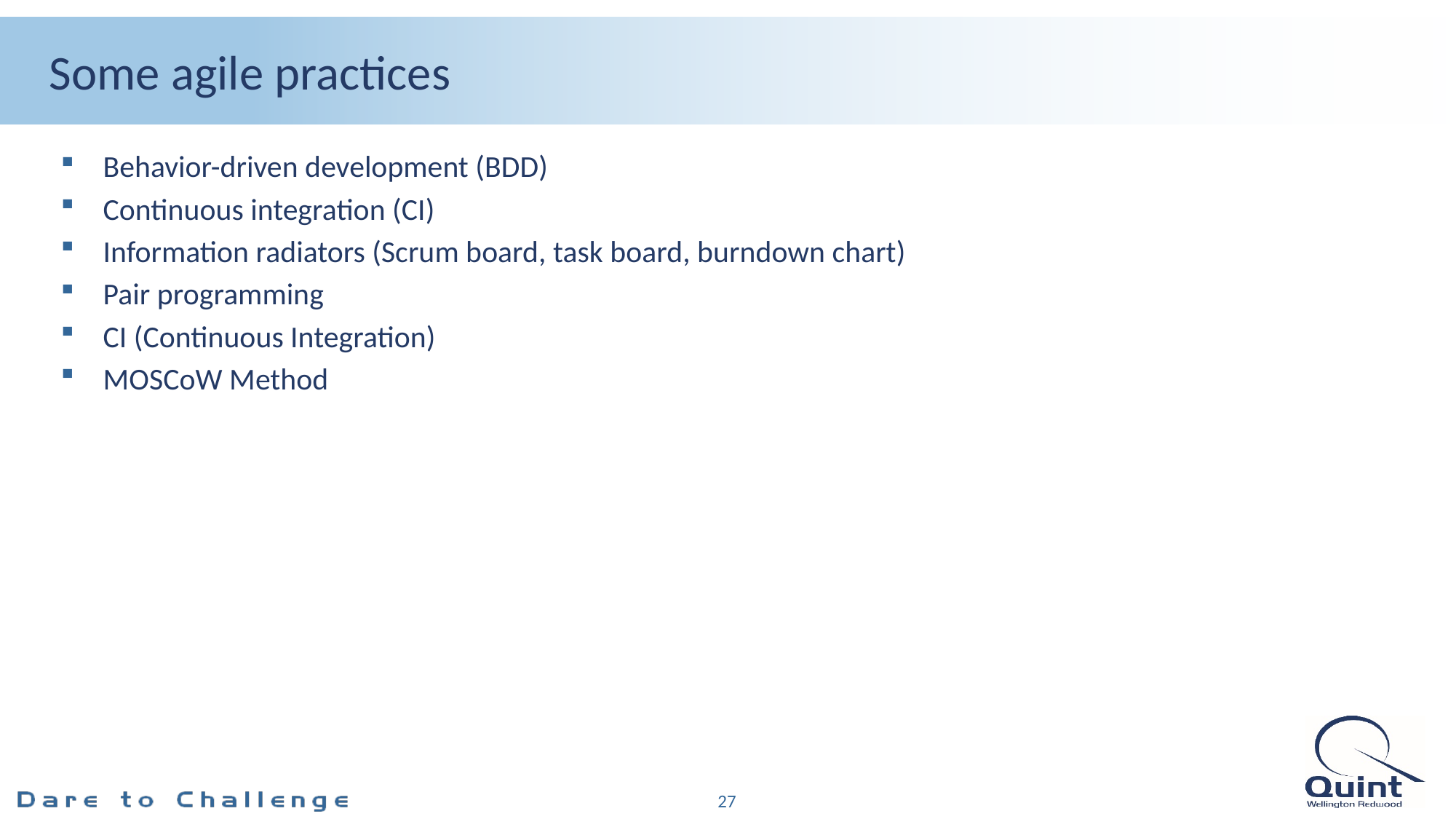

# Some agile practices
Behavior-driven development (BDD)
Continuous integration (CI)
Information radiators (Scrum board, task board, burndown chart)
Pair programming
CI (Continuous Integration)
MOSCoW Method

27